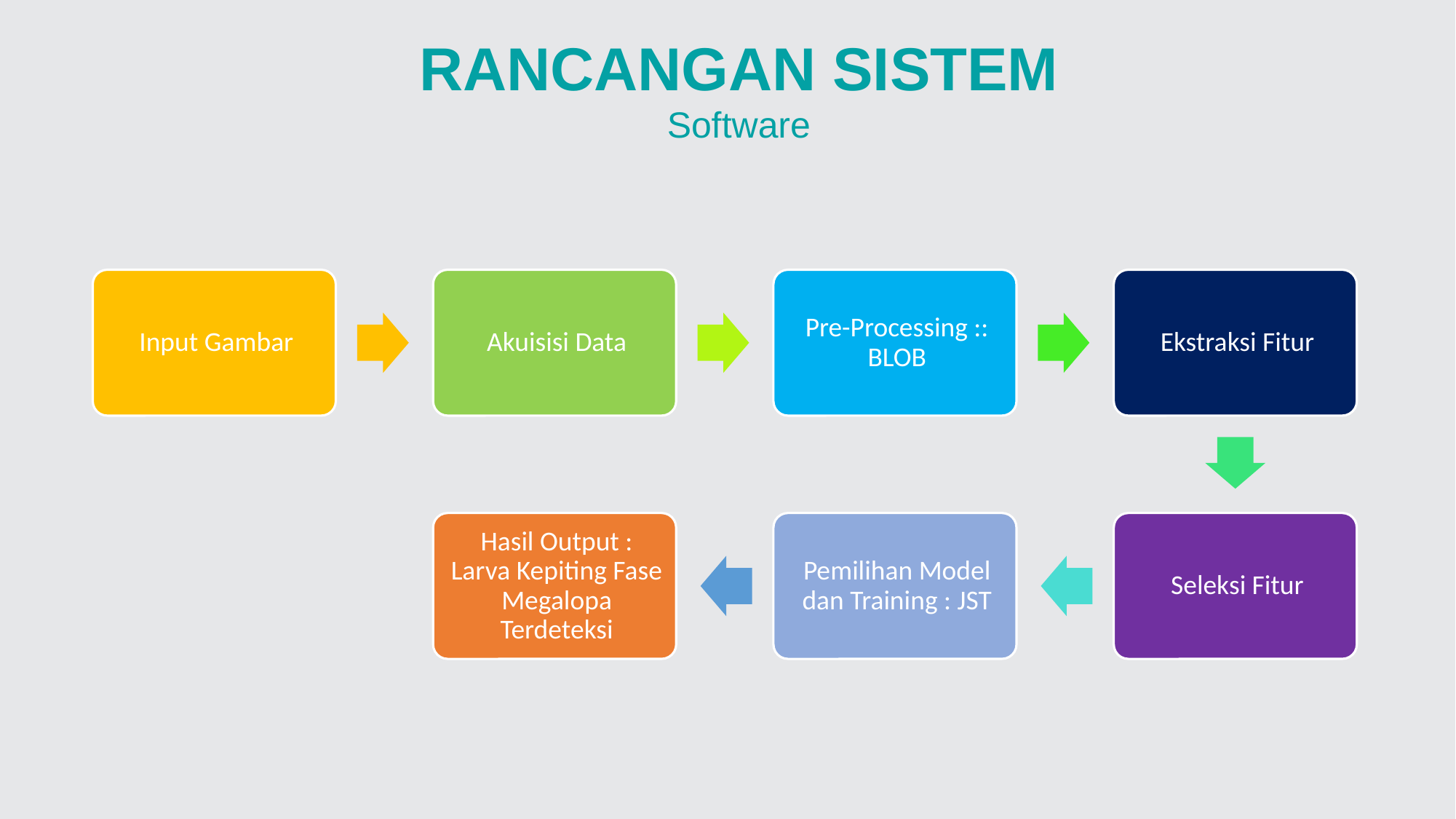

RANCANGAN SISTEM
Software
Input Gambar

Akuisisi Data

Pre-Processing :: BLOB

Ekstraksi Fitur

Seleksi Fitur

Pemilihan Model dan Training : JST

Hasil Output : Larva Kepiting Fase Megalopa Terdeteksi